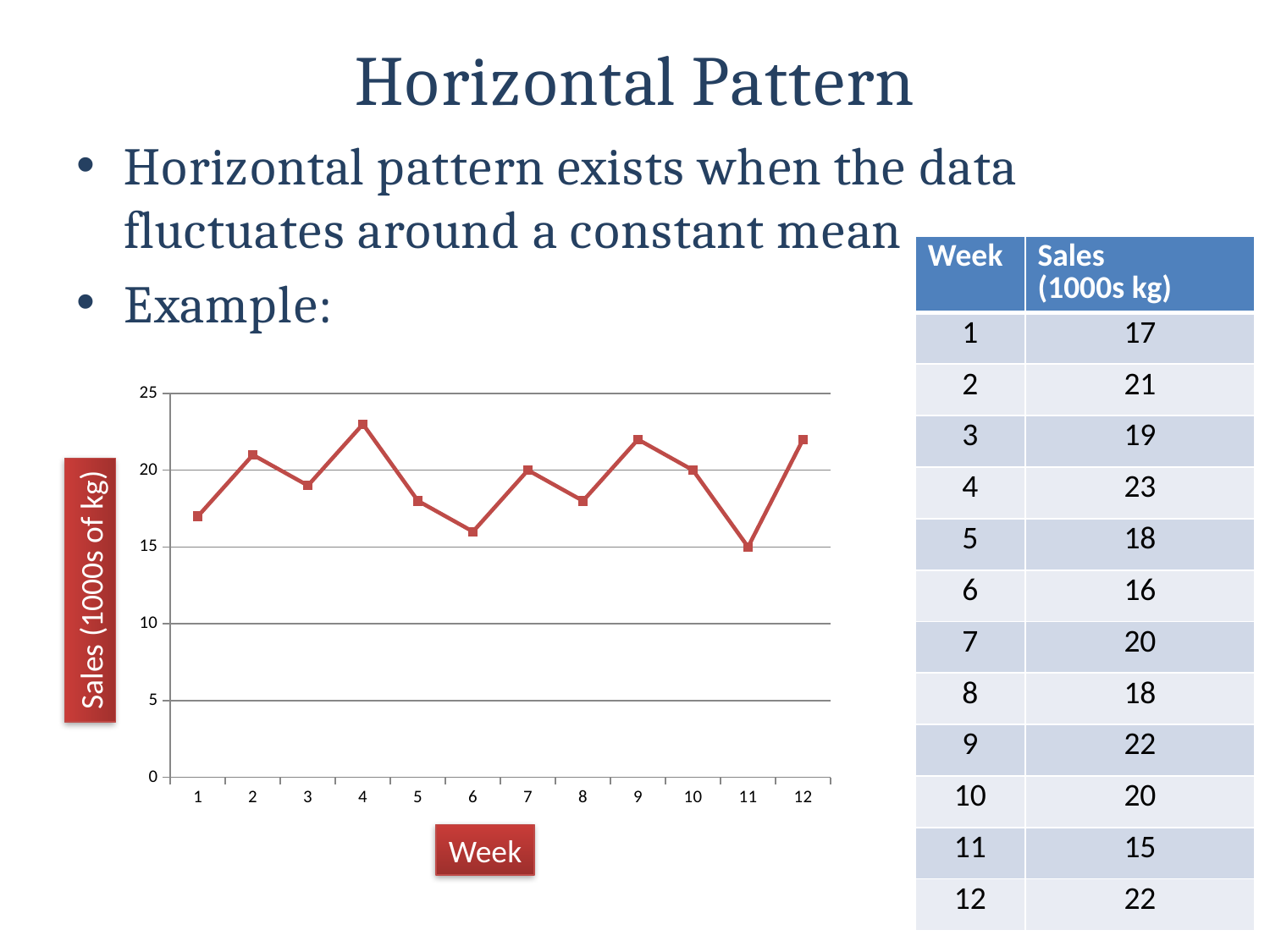

# Horizontal Pattern
Horizontal pattern exists when the data fluctuates around a constant mean
Example:
| Week | Sales (1000s kg) |
| --- | --- |
| 1 | 17 |
| 2 | 21 |
| 3 | 19 |
| 4 | 23 |
| 5 | 18 |
| 6 | 16 |
| 7 | 20 |
| 8 | 18 |
| 9 | 22 |
| 10 | 20 |
| 11 | 15 |
| 12 | 22 |

### Chart

| Category | Sales (1000s of gallons) |
|---|---|
Sales (1000s of kg)
Week